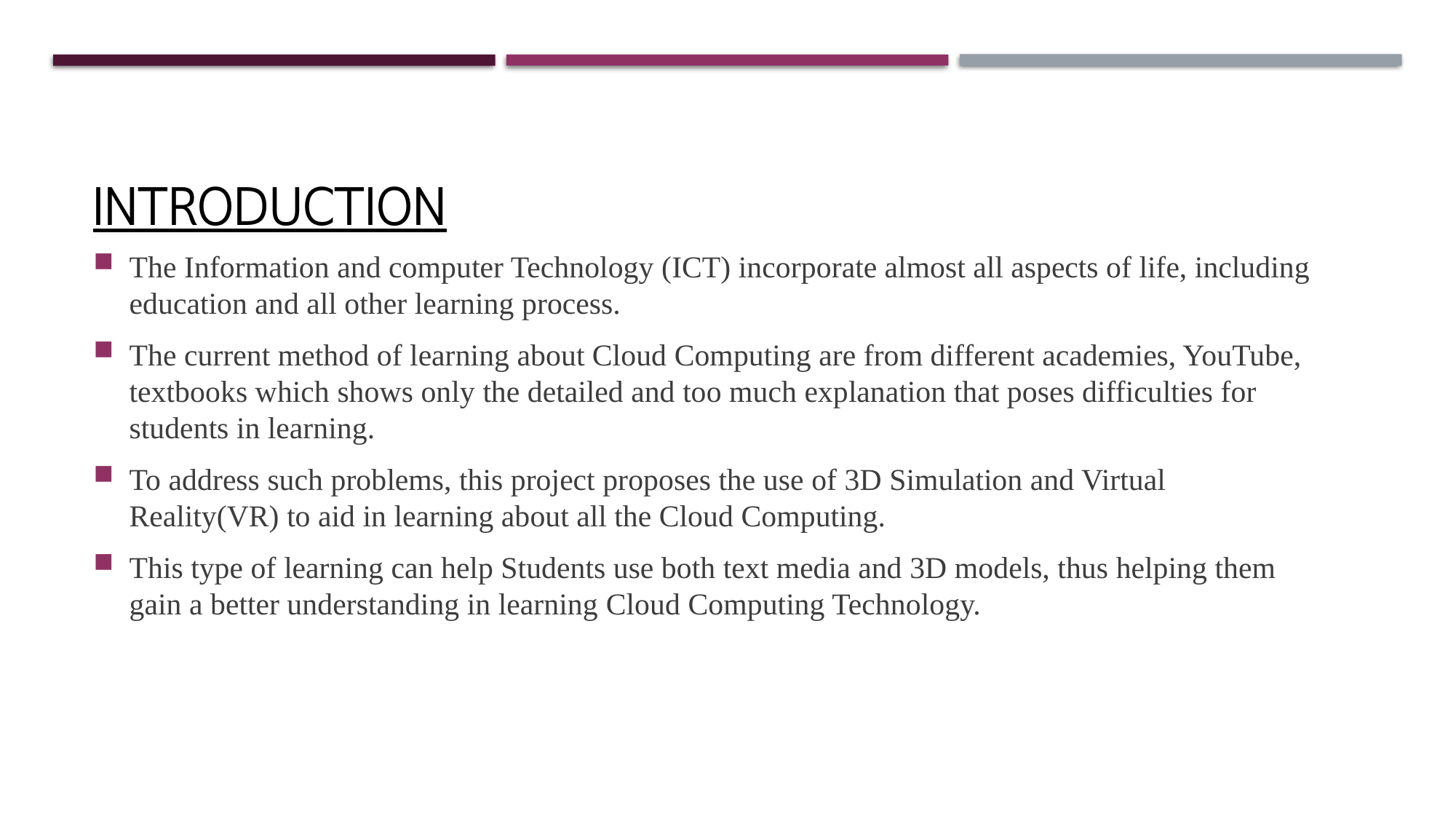

# Introduction
The Information and computer Technology (ICT) incorporate almost all aspects of life, including education and all other learning process.
The current method of learning about Cloud Computing are from different academies, YouTube, textbooks which shows only the detailed and too much explanation that poses difficulties for students in learning.
To address such problems, this project proposes the use of 3D Simulation and Virtual Reality(VR) to aid in learning about all the Cloud Computing.
This type of learning can help Students use both text media and 3D models, thus helping them gain a better understanding in learning Cloud Computing Technology.